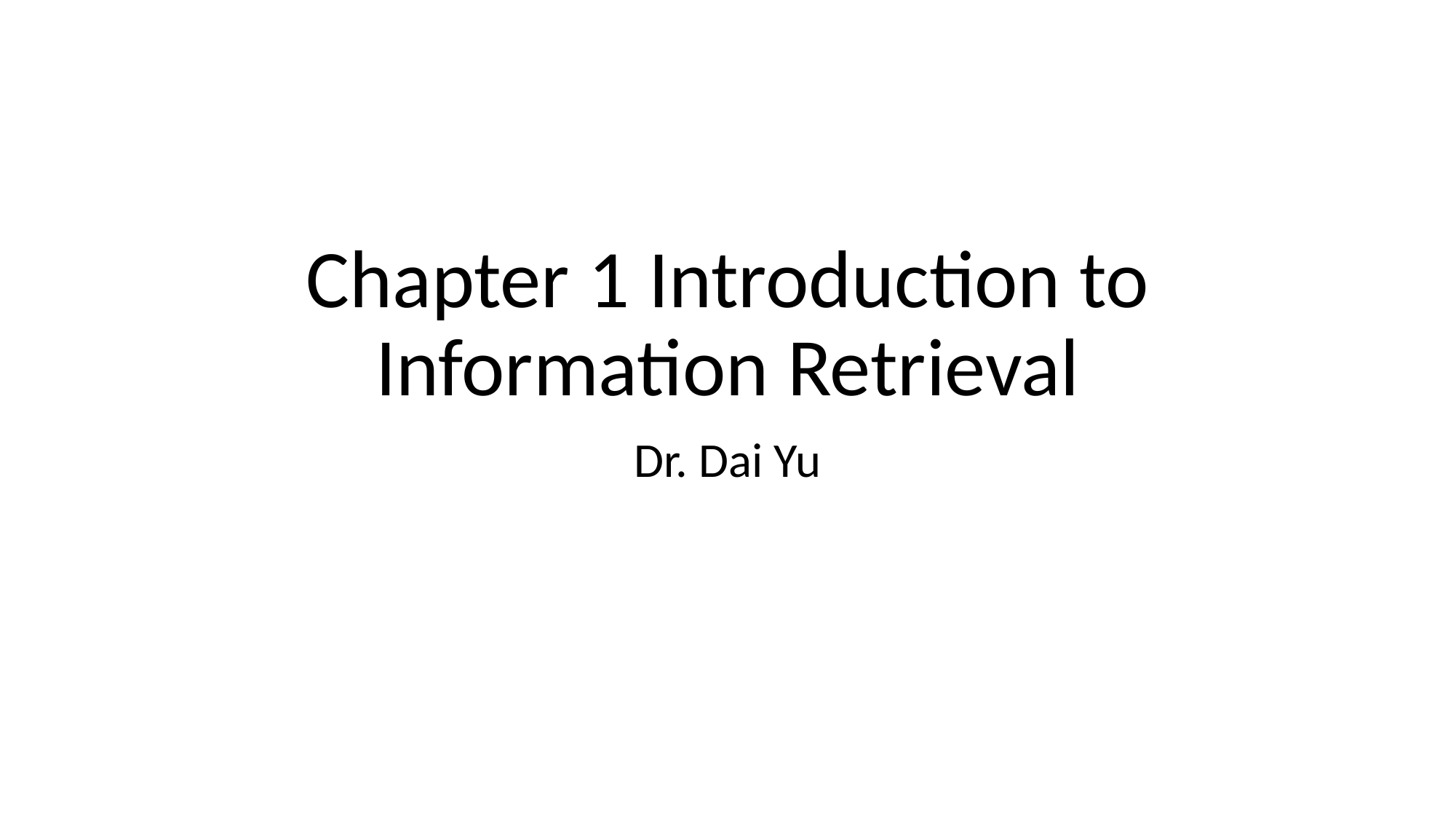

# Chapter 1 Introduction to Information Retrieval
Dr. Dai Yu